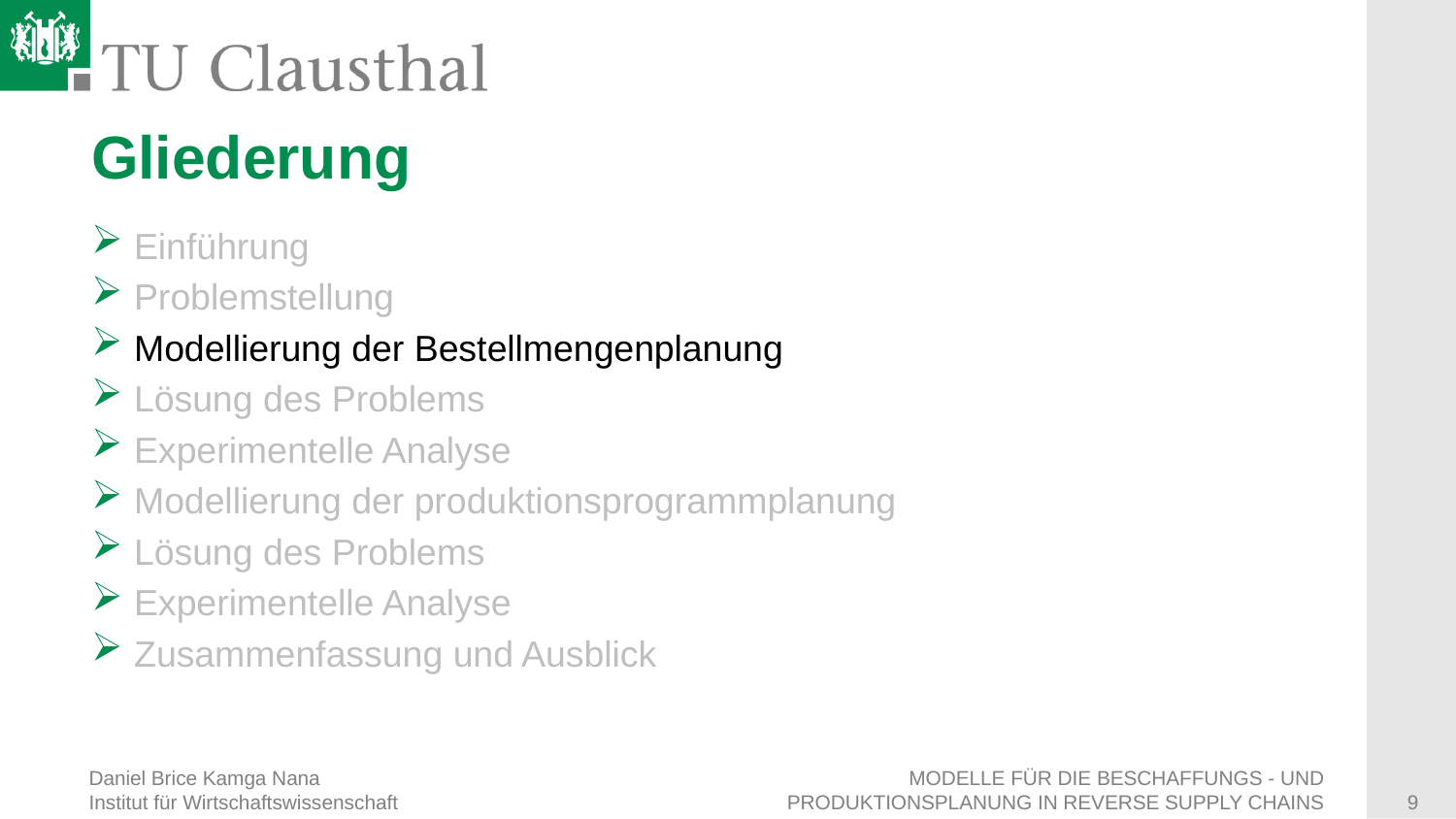

# Gliederung
Einführung
Problemstellung
Modellierung der Bestellmengenplanung
Lösung des Problems
Experimentelle Analyse
Modellierung der produktionsprogrammplanung
Lösung des Problems
Experimentelle Analyse
Zusammenfassung und Ausblick